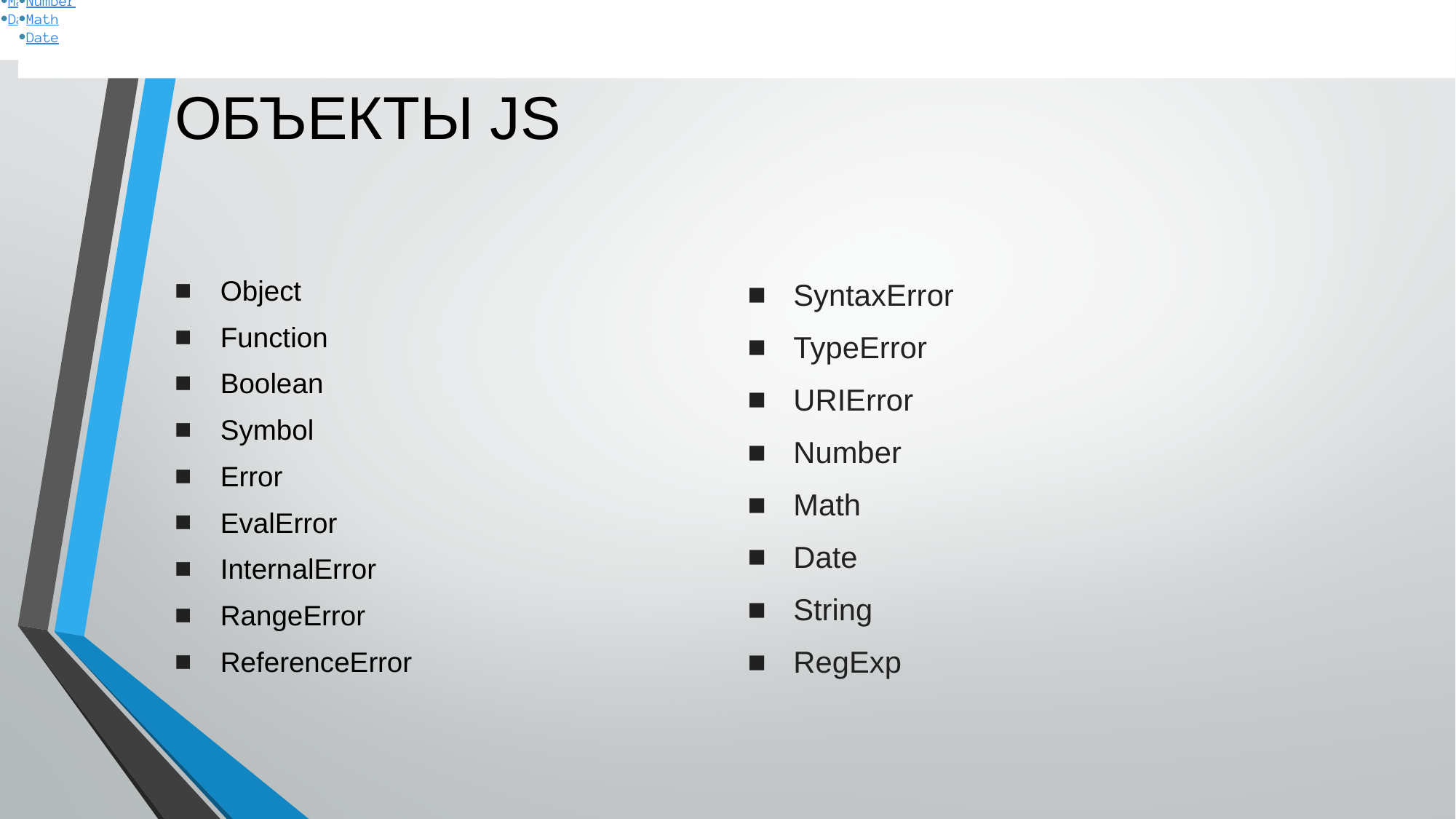

Number
Math
Date

Number
Math
Date

# ОБЪЕКТЫ JS
Object
Function
Boolean
Symbol
Error
EvalError
InternalError
RangeError
ReferenceError
SyntaxError
TypeError
URIError
Number
Math
Date
String
RegExp